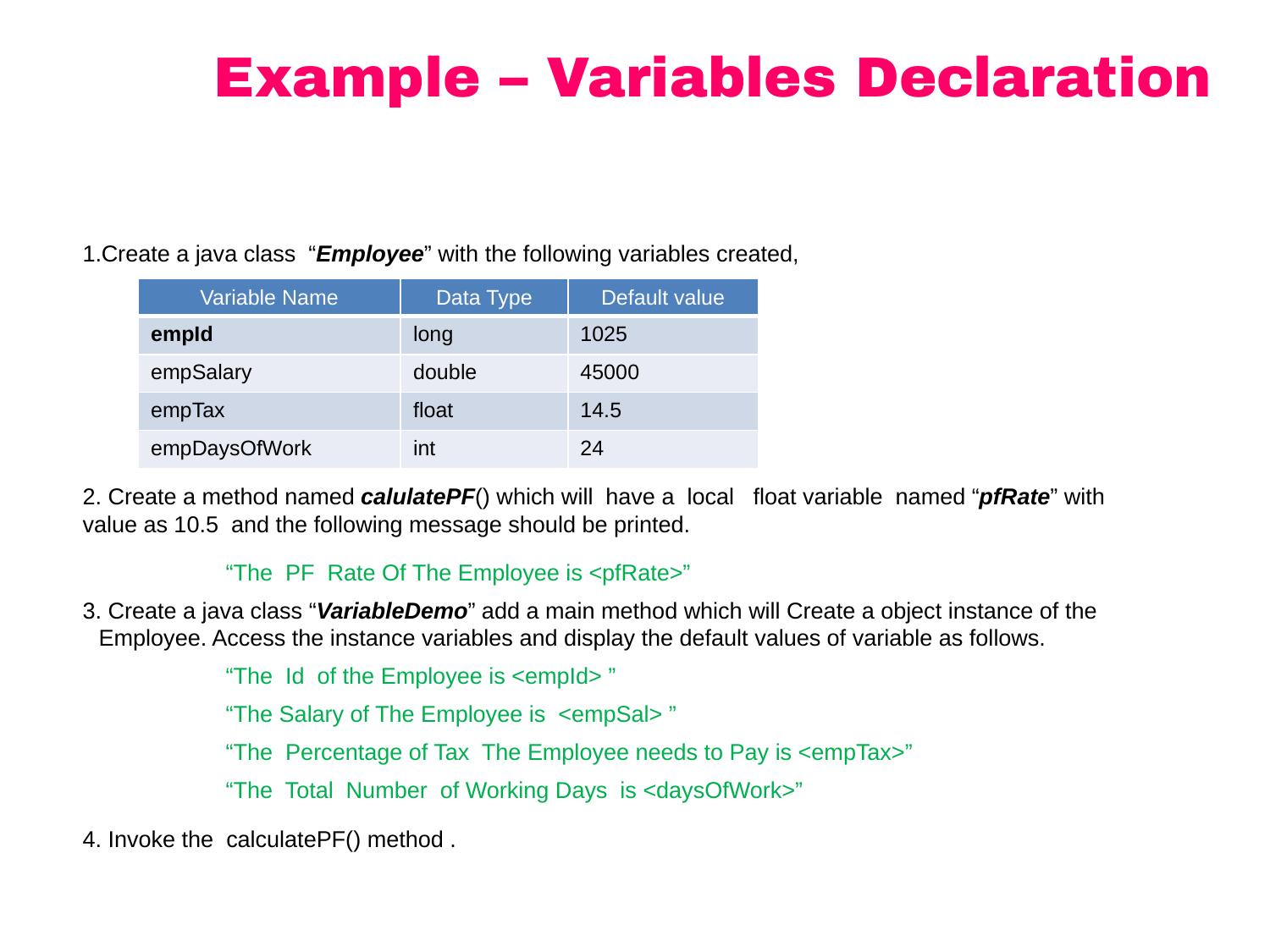

# Example – Variables Declaration
Create a java class  “Employee” with the following variables created,

2. Create a method named calulatePF() which will  have a  local   float variable  named “pfRate” with value as 10.5  and the following message should be printed.
		“The  PF  Rate Of The Employee is <pfRate>”
3. Create a java class “VariableDemo” add a main method which will Create a object instance of the Employee. Access the instance variables and display the default values of variable as follows.
		“The  Id  of the Employee is <empId> ”
		“The Salary of The Employee is  <empSal> ”
		“The  Percentage of Tax  The Employee needs to Pay is <empTax>”
		“The  Total  Number  of Working Days  is <daysOfWork>”
4. Invoke the  calculatePF() method .
| Variable Name | Data Type | Default value |
| --- | --- | --- |
| empId | long | 1025 |
| empSalary | double | 45000 |
| empTax | float | 14.5 |
| empDaysOfWork | int | 24 |